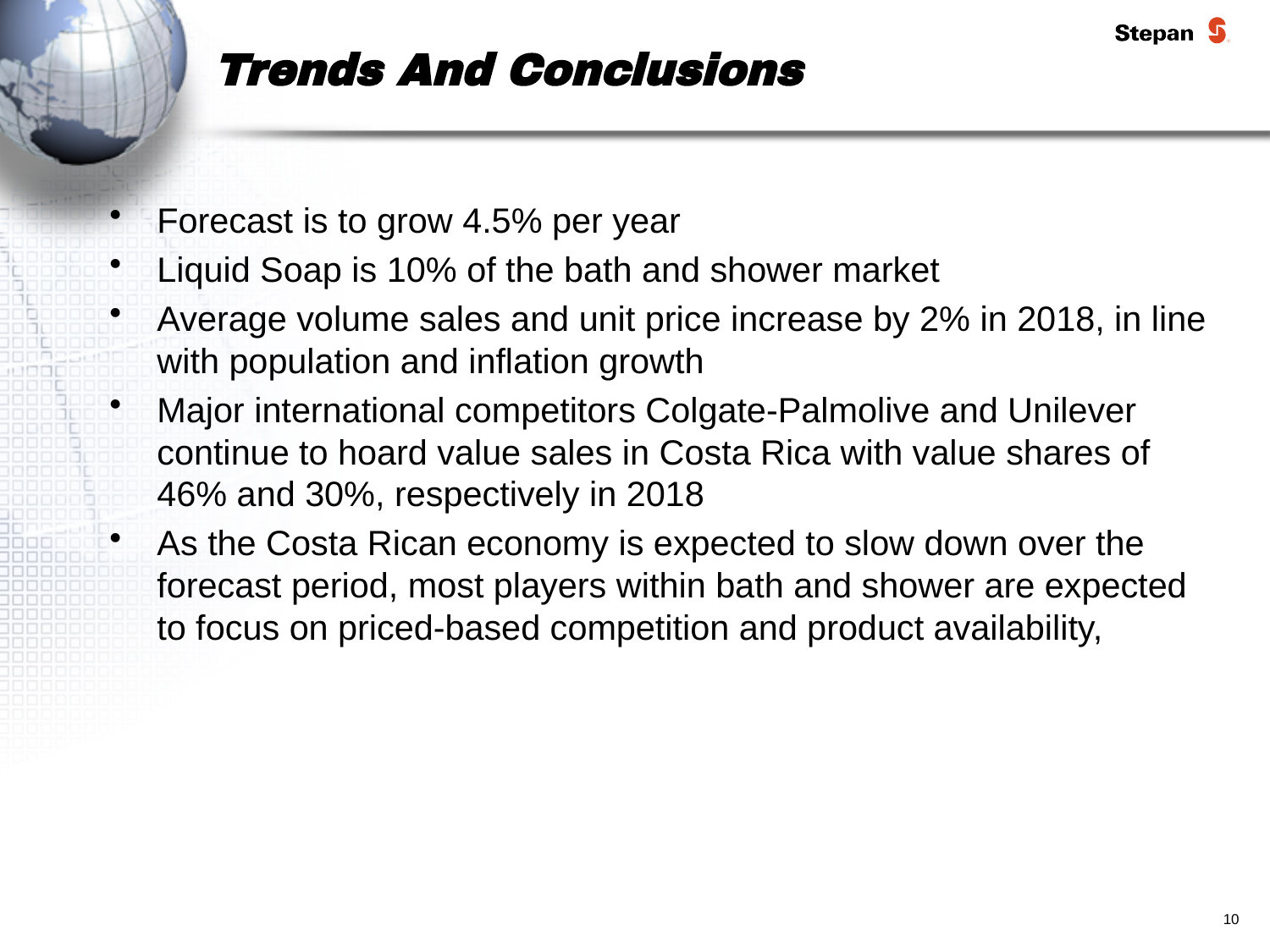

# Trends And Conclusions
Forecast is to grow 4.5% per year
Liquid Soap is 10% of the bath and shower market
Average volume sales and unit price increase by 2% in 2018, in line with population and inflation growth
Major international competitors Colgate-Palmolive and Unilever continue to hoard value sales in Costa Rica with value shares of 46% and 30%, respectively in 2018
As the Costa Rican economy is expected to slow down over the forecast period, most players within bath and shower are expected to focus on priced-based competition and product availability,
10